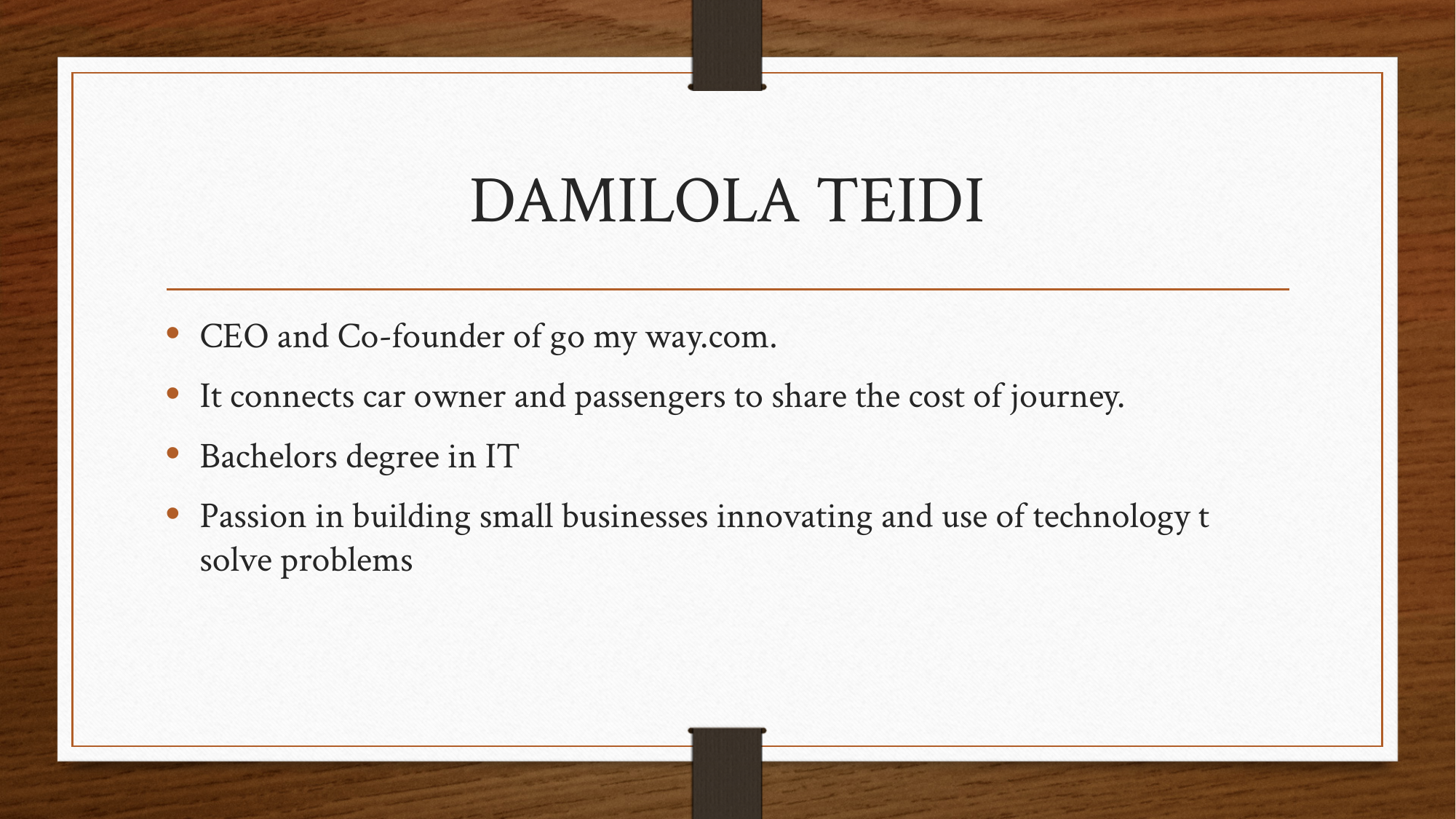

# DAMILOLA TEIDI
CEO and Co-founder of go my way.com.
It connects car owner and passengers to share the cost of journey.
Bachelors degree in IT
Passion in building small businesses innovating and use of technology t solve problems